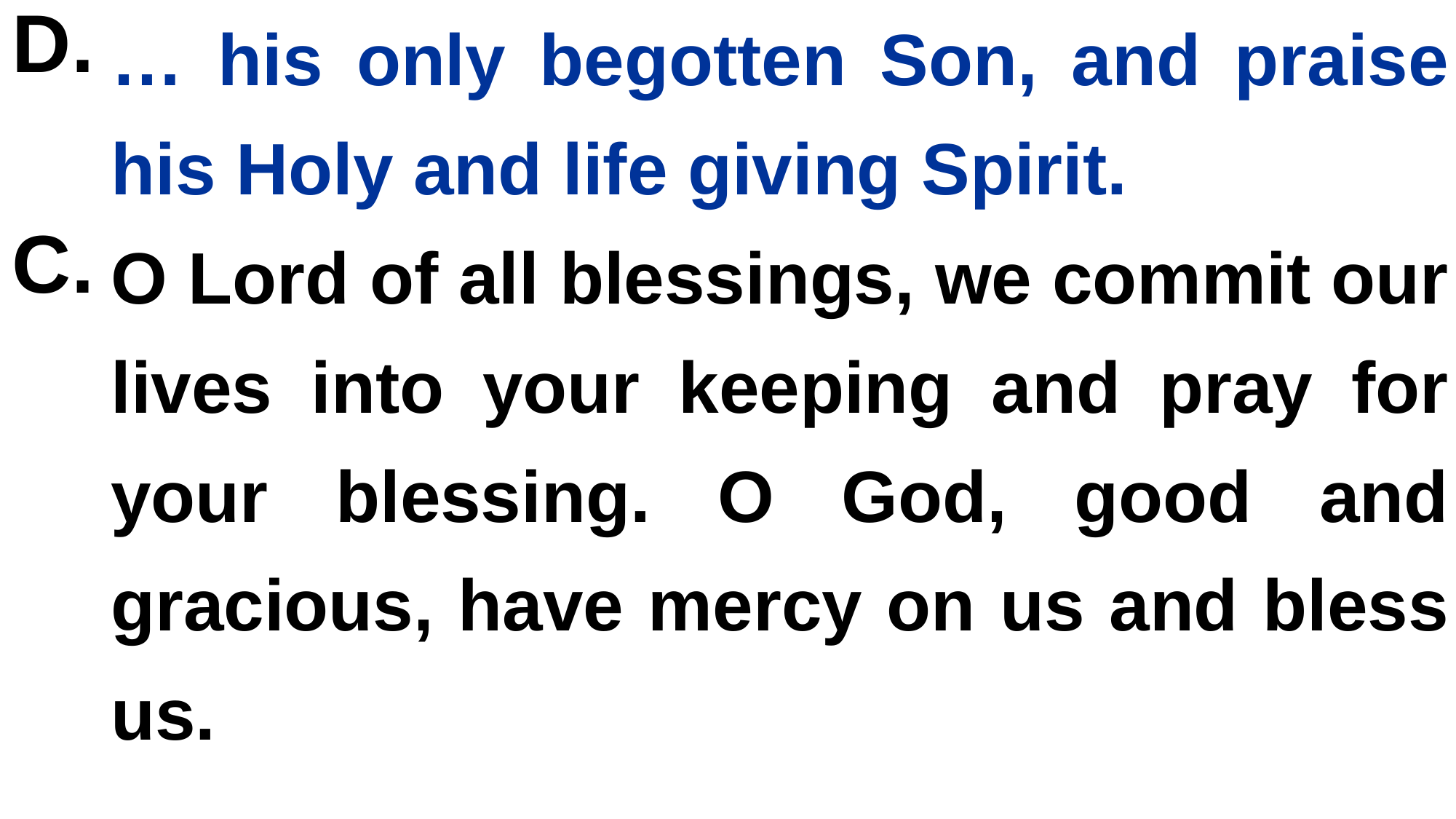

D.
… his only begotten Son, and praise his Holy and life giving Spirit.
O Lord of all blessings, we commit our lives into your keeping and pray for your blessing. O God, good and gracious, have mercy on us and bless us.
C.